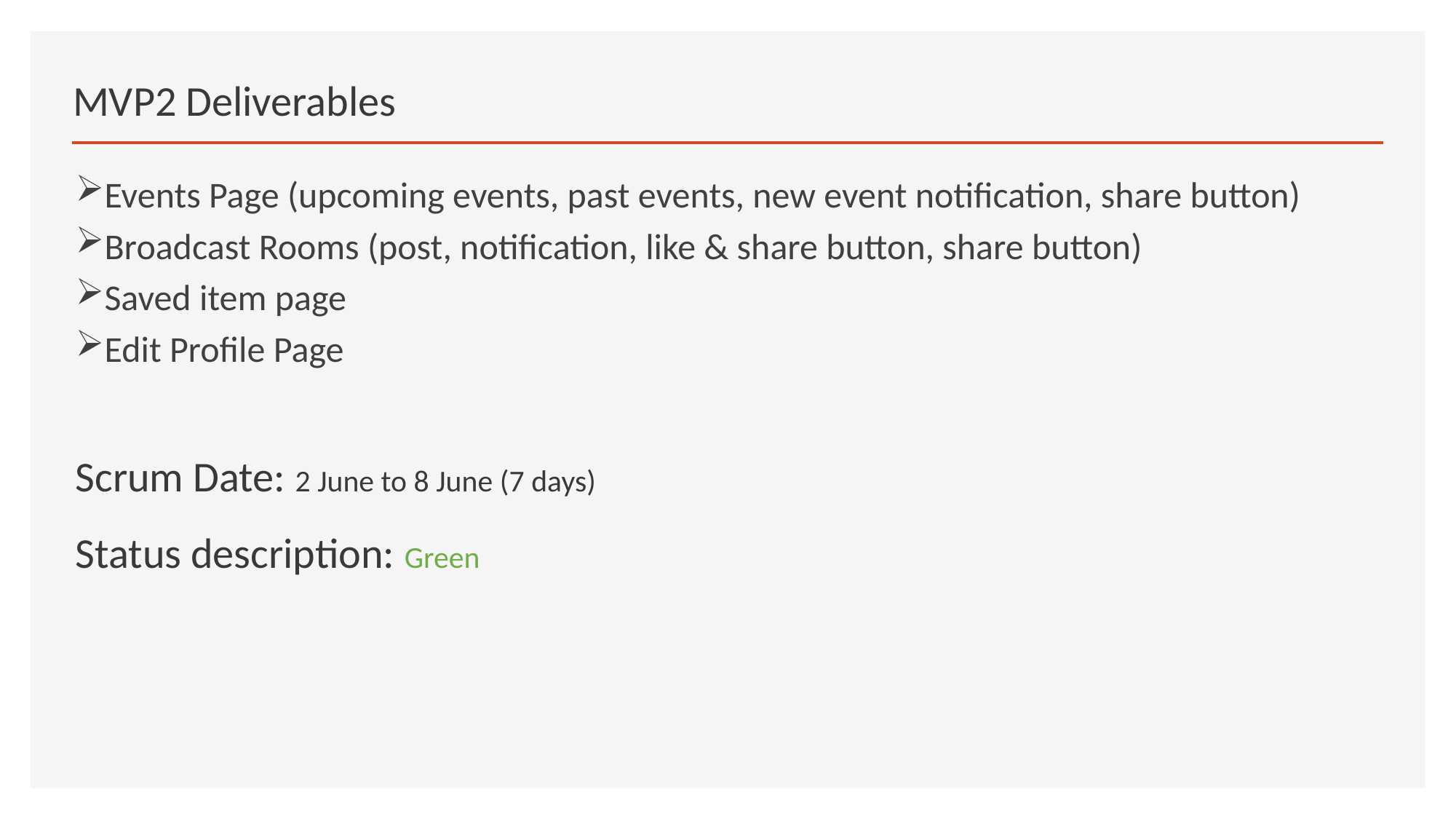

# MVP2 Deliverables
Events Page (upcoming events, past events, new event notification, share button)
Broadcast Rooms (post, notification, like & share button, share button)
Saved item page
Edit Profile Page

Scrum Date: 2 June to 8 June (7 days)
Status description: Green